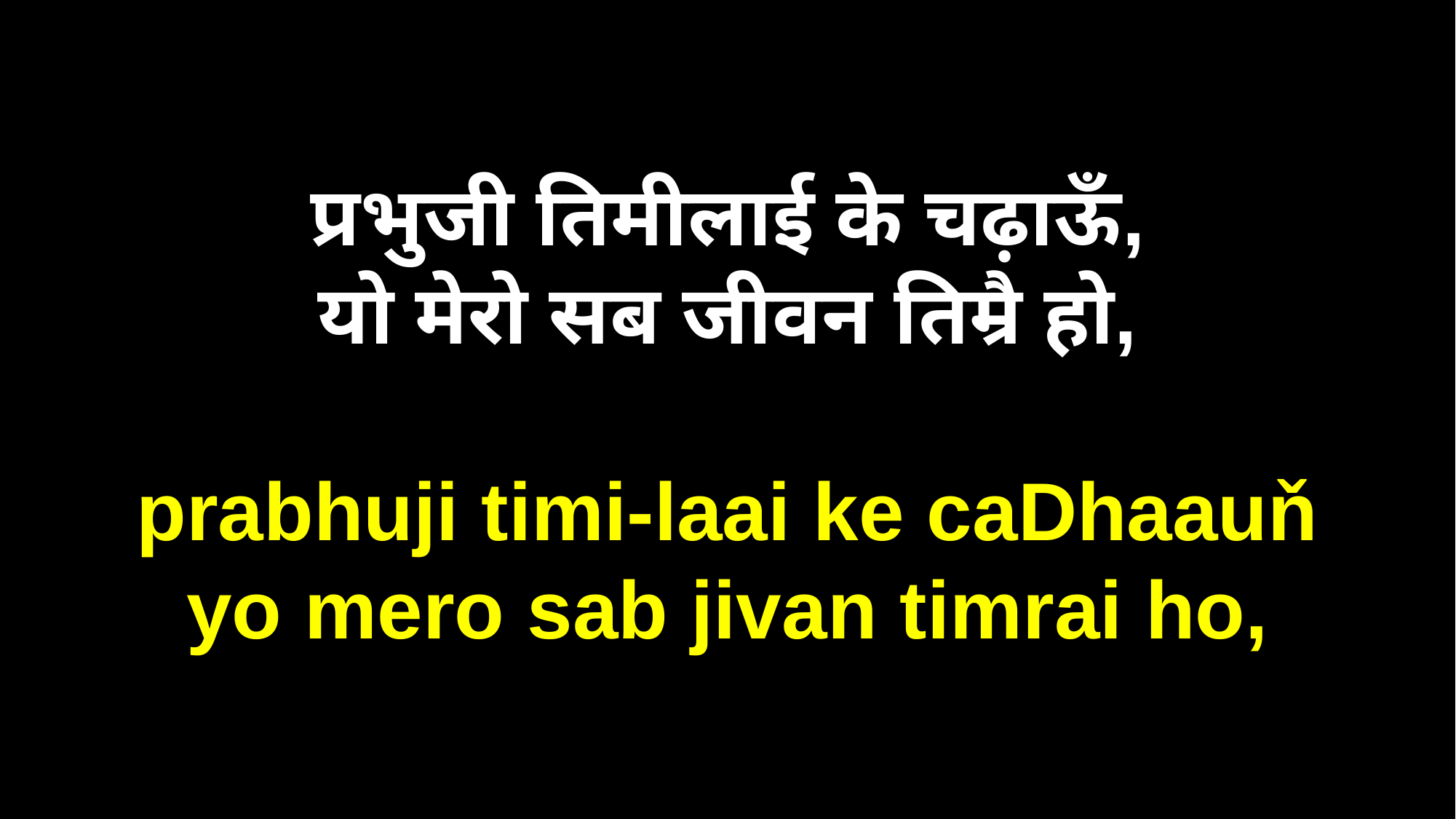

प्रभुजी तिमीलाई के चढ़ाऊँ,
यो मेरो सब जीवन तिम्रै हो,

prabhuji timi-laai ke caDhaauň
yo mero sab jivan timrai ho,